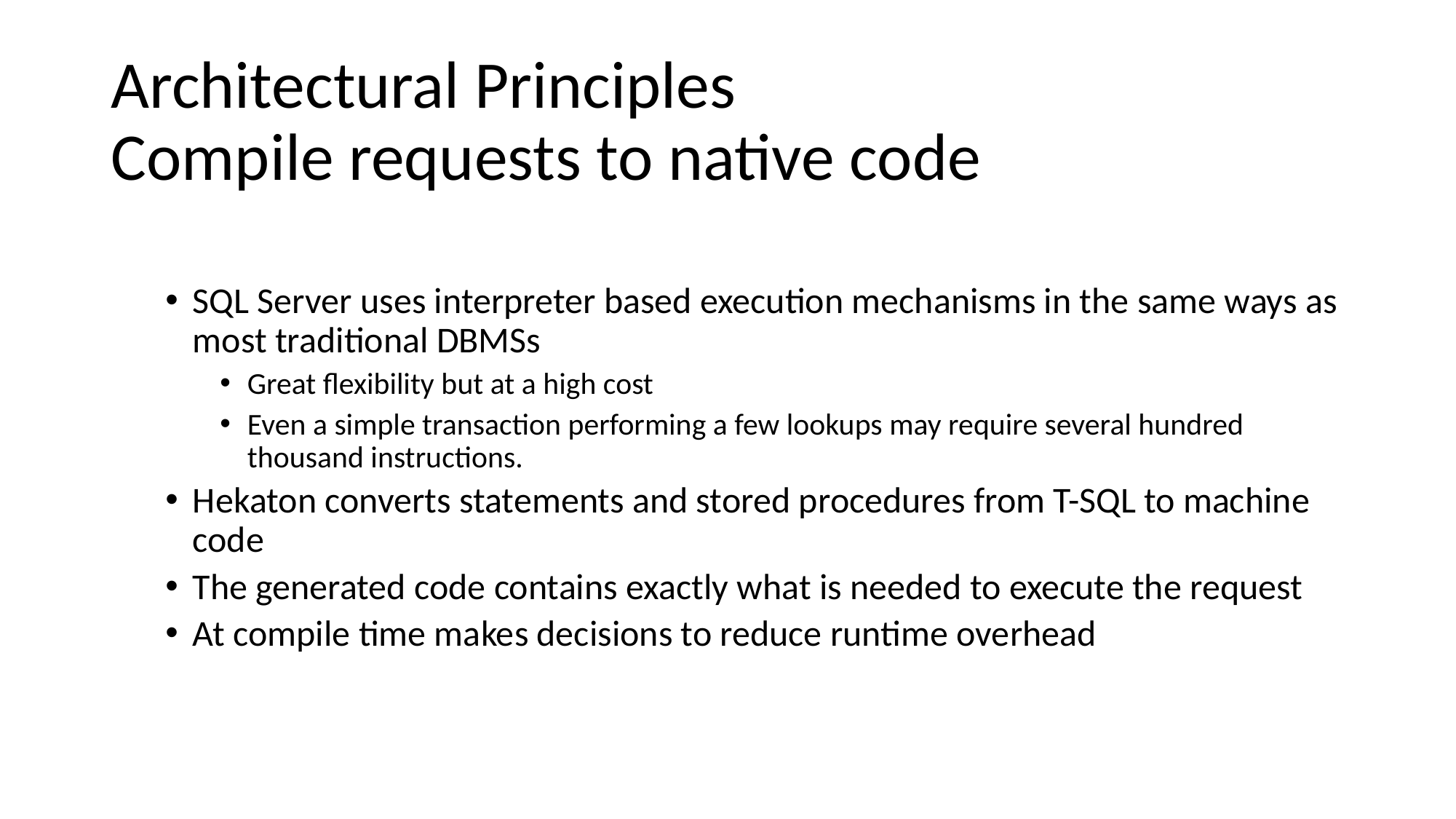

# Architectural Principles  Compile requests to native code

SQL Server uses interpreter based execution mechanisms in the same ways as most traditional DBMSs
Great flexibility but at a high cost
Even a simple transaction performing a few lookups may require several hundred thousand instructions.
Hekaton converts statements and stored procedures from T-SQL to machine code
The generated code contains exactly what is needed to execute the request
At compile time makes decisions to reduce runtime overhead